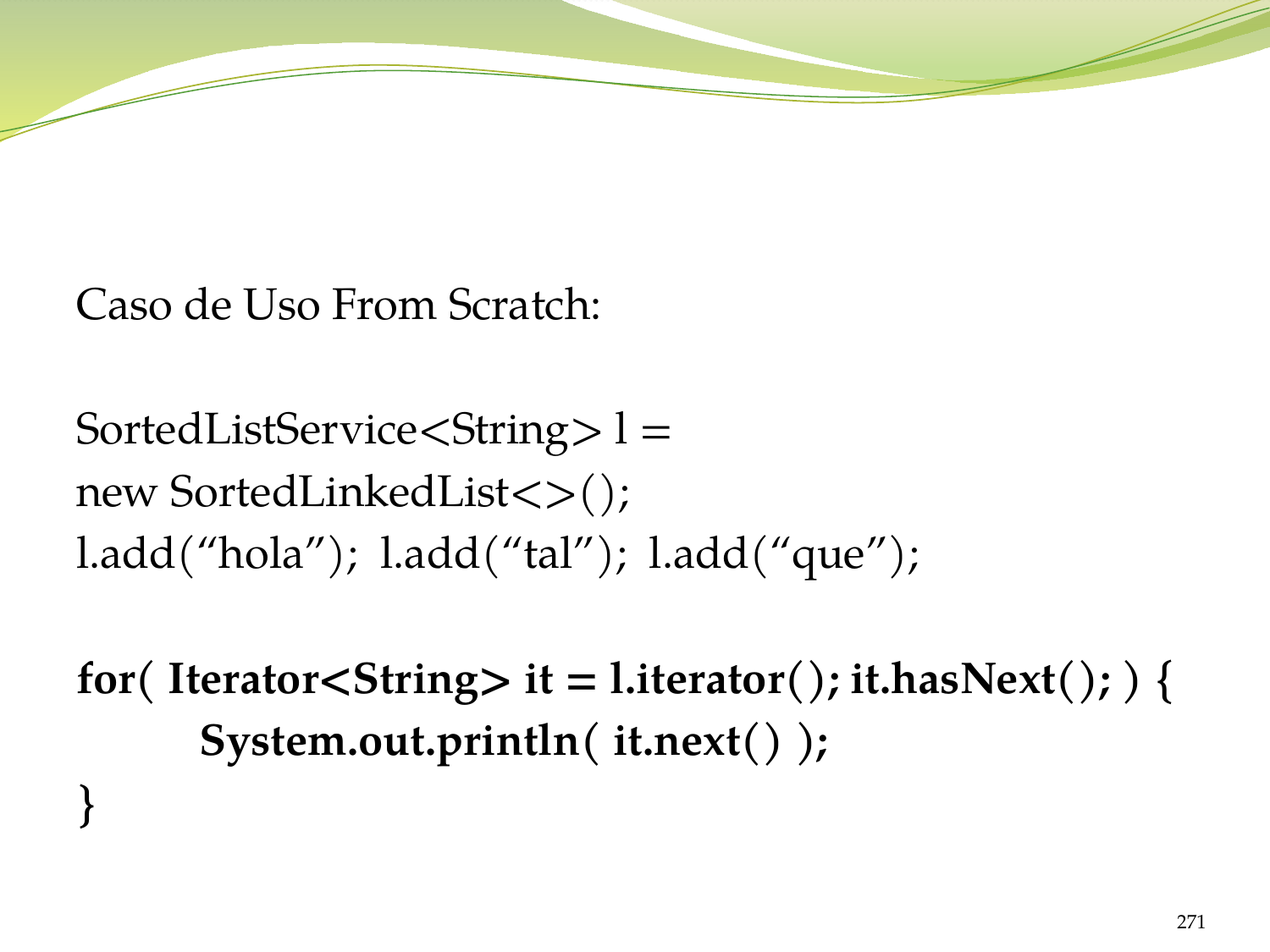

#
Caso de Uso From Scratch:

SortedListService<String> l =
new SortedLinkedList<>();
l.add(“hola”);  l.add(“tal”);  l.add(“que”);

for( Iterator<String> it = l.iterator(); it.hasNext(); ) {
	System.out.println( it.next() );
}

271